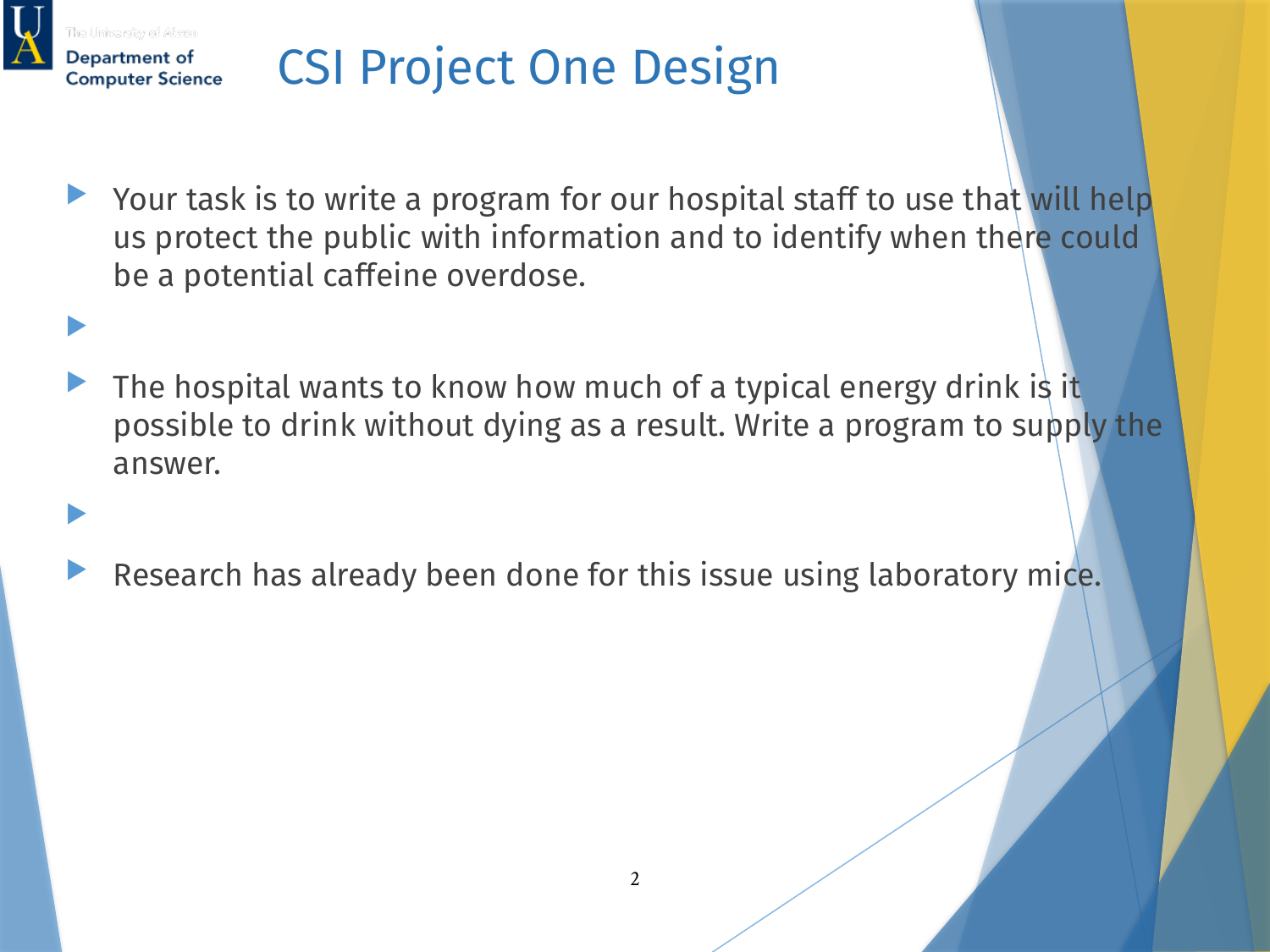

CSI Project One Design
# Introduction
Your task is to write a program for our hospital staff to use that will help us protect the public with information and to identify when there could be a potential caffeine overdose.

The hospital wants to know how much of a typical energy drink is it possible to drink without dying as a result. Write a program to supply the answer.

Research has already been done for this issue using laboratory mice.

2